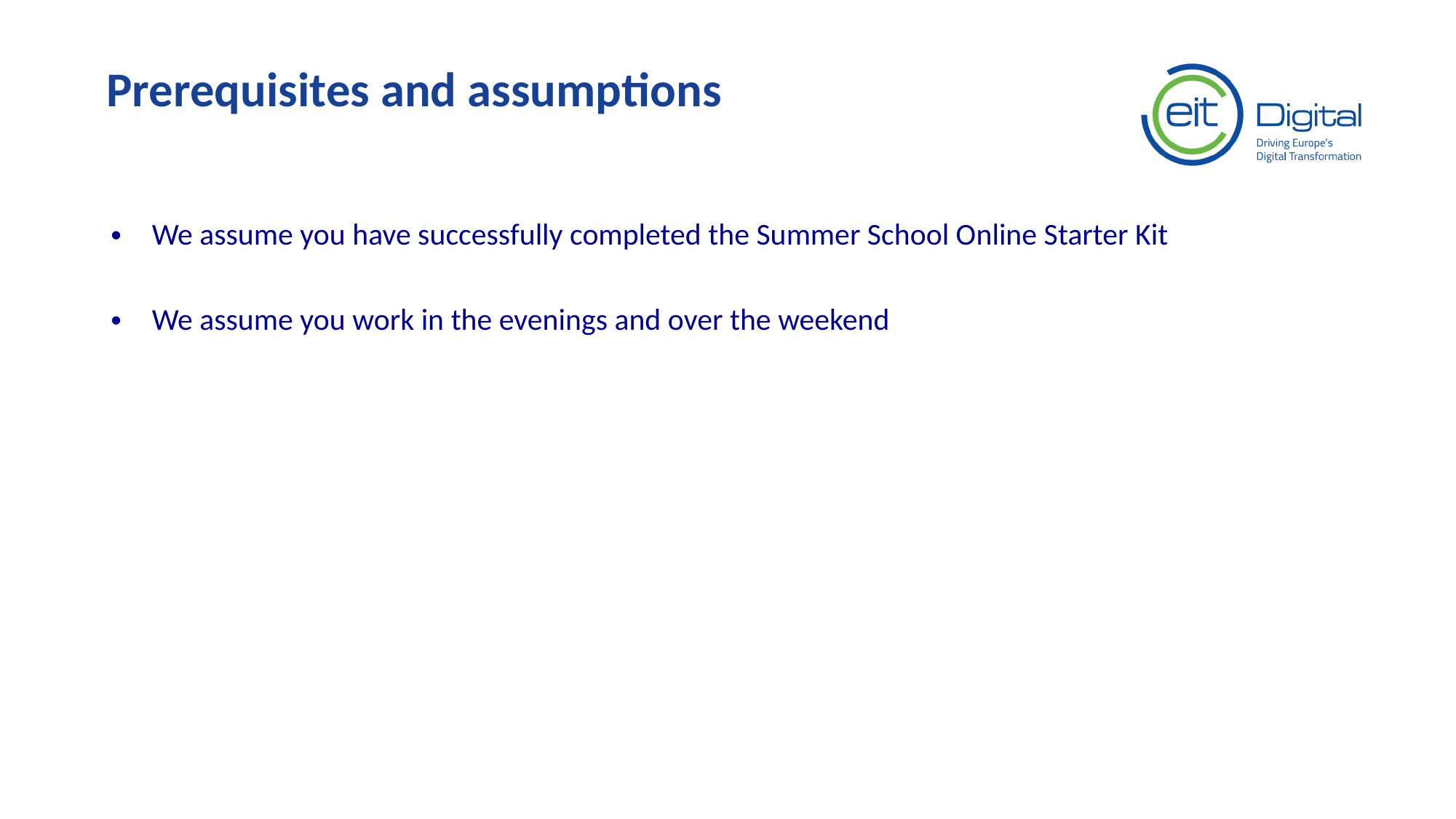

Prerequisites and assumptions

We assume you have successfully completed the Summer School Online Starter Kit

We assume you work in the evenings and over the weekend